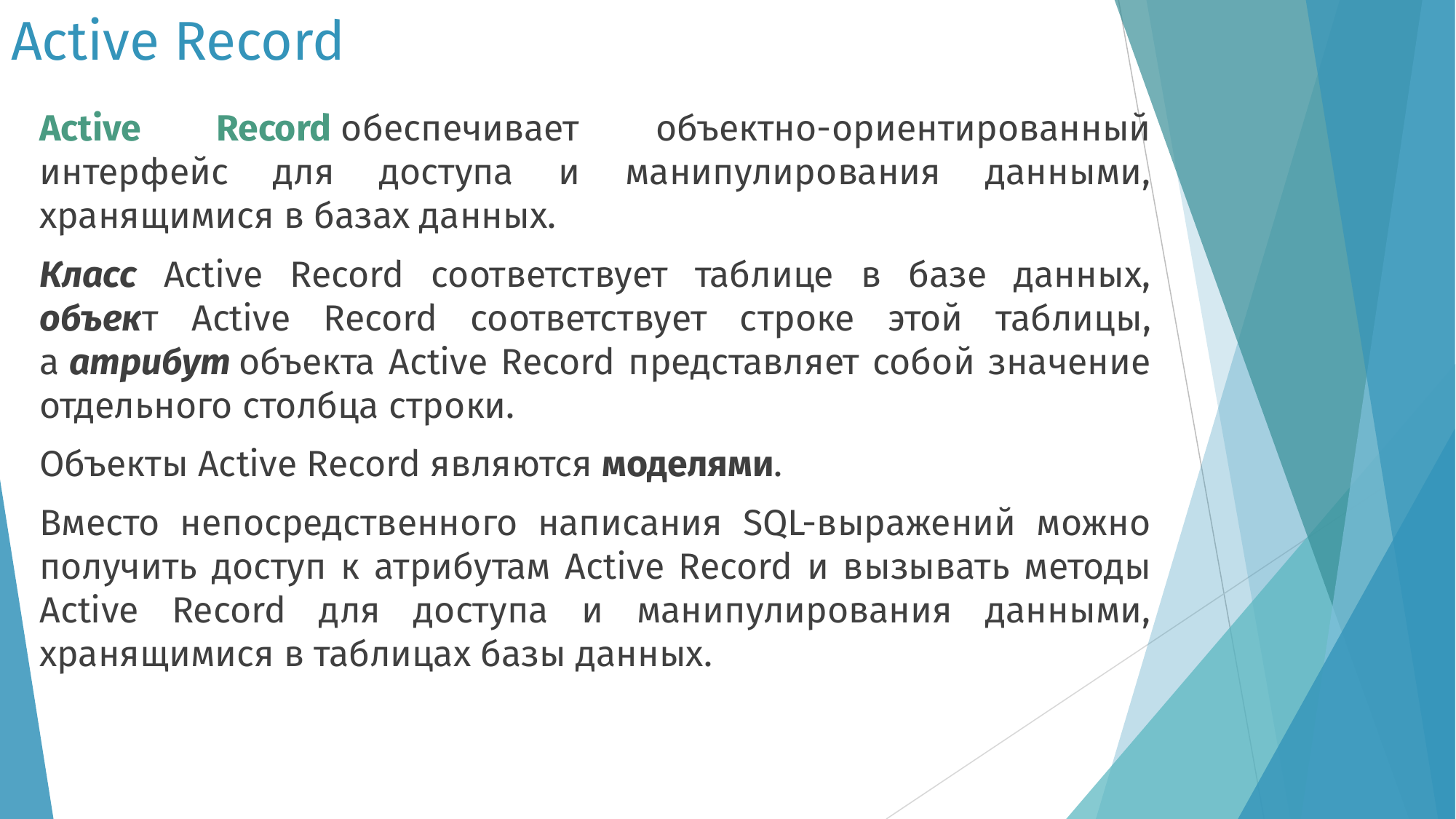

# Active Record
Active Record обеспечивает объектно-ориентированный интерфейс для доступа и манипулирования данными, хранящимися в базах данных.
Класс Active Record соответствует таблице в базе данных, объект Active Record соответствует строке этой таблицы, а атрибут объекта Active Record представляет собой значение отдельного столбца строки.
Объекты Active Record являются моделями.
Вместо непосредственного написания SQL-выражений можно получить доступ к атрибутам Active Record и вызывать методы Active Record для доступа и манипулирования данными, хранящимися в таблицах базы данных.